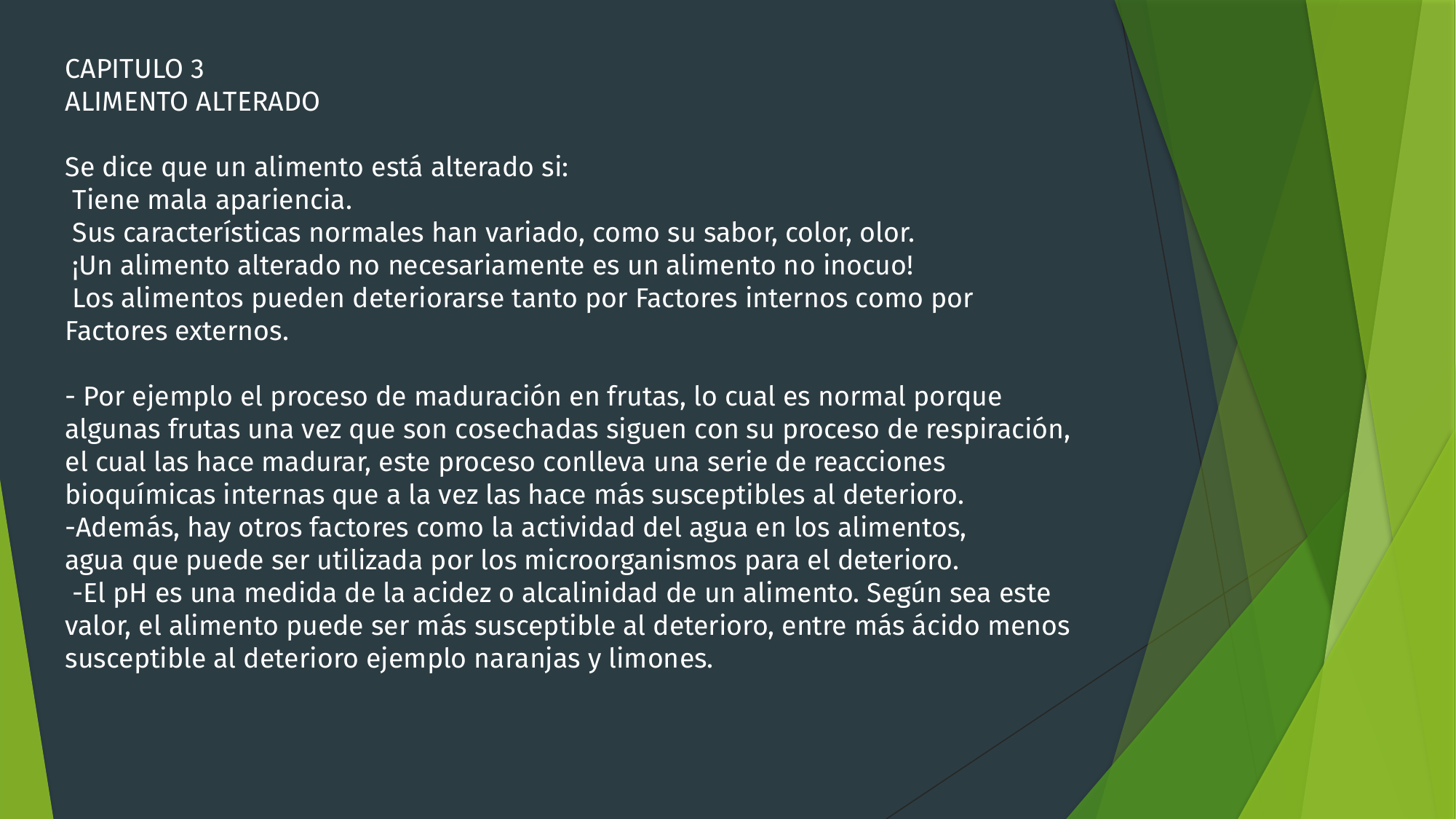

CAPITULO 3
ALIMENTO ALTERADO

Se dice que un alimento está alterado si:
 Tiene mala apariencia.
 Sus características normales han variado, como su sabor, color, olor.
 ¡Un alimento alterado no necesariamente es un alimento no inocuo!
 Los alimentos pueden deteriorarse tanto por Factores internos como por Factores externos.

- Por ejemplo el proceso de maduración en frutas, lo cual es normal porque algunas frutas una vez que son cosechadas siguen con su proceso de respiración, el cual las hace madurar, este proceso conlleva una serie de reacciones bioquímicas internas que a la vez las hace más susceptibles al deterioro.
-Además, hay otros factores como la actividad del agua en los alimentos,
agua que puede ser utilizada por los microorganismos para el deterioro.
 -El pH es una medida de la acidez o alcalinidad de un alimento. Según sea este valor, el alimento puede ser más susceptible al deterioro, entre más ácido menos susceptible al deterioro ejemplo naranjas y limones.